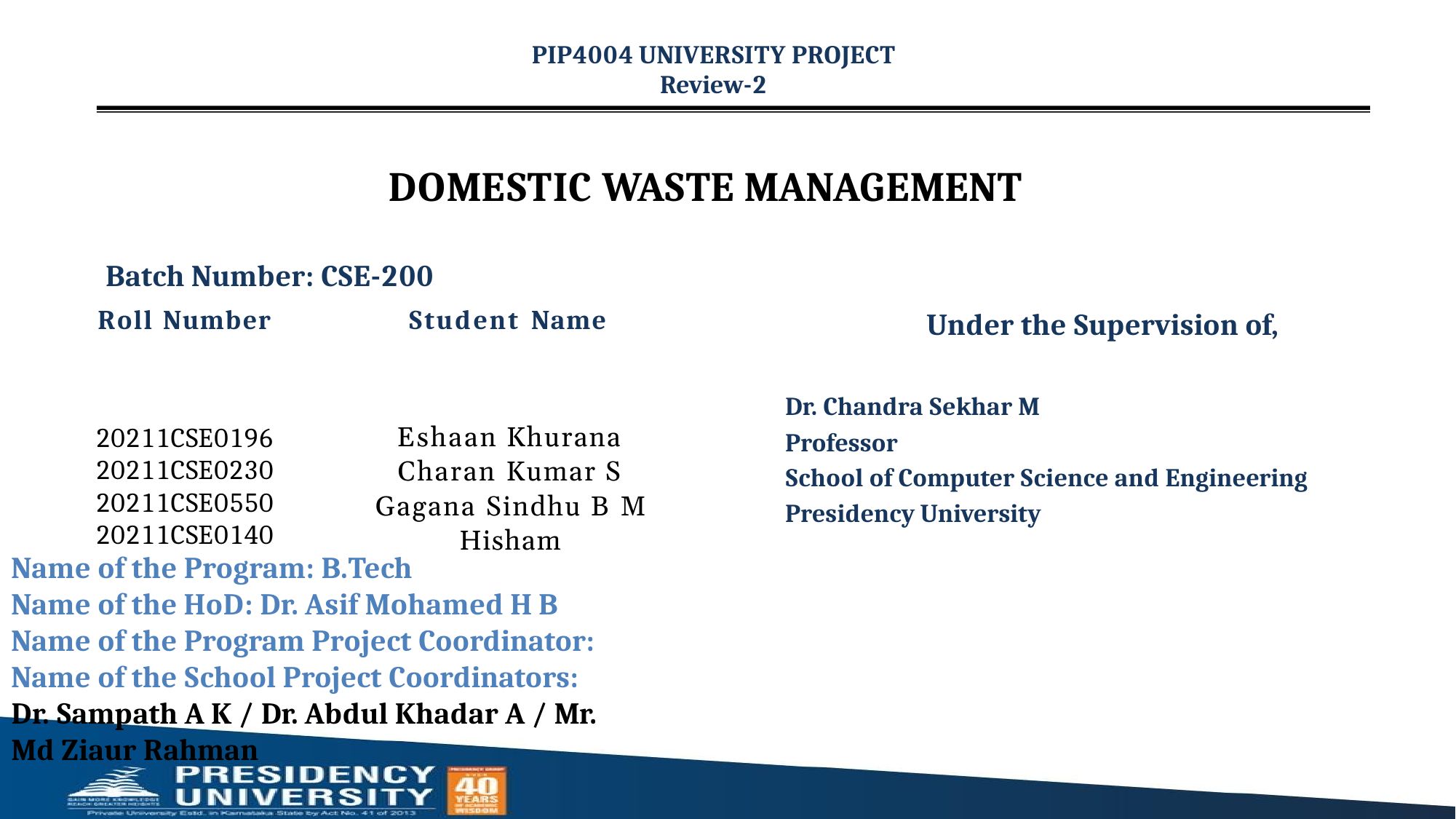

PIP4004 UNIVERSITY PROJECT
Review-2
# DOMESTIC WASTE MANAGEMENT
Batch Number: CSE-200
Under the Supervision of,

Dr. Chandra Sekhar M Professor
School of Computer Science and Engineering Presidency University
Name of the Program: B.Tech
Name of the HoD: Dr. Asif Mohamed H B Name of the Program Project Coordinator:
Name of the School Project Coordinators: Dr. Sampath A K / Dr. Abdul Khadar A / Mr. Md Ziaur Rahman
| Roll Number | Student Name |
| --- | --- |
| 20211CSE0196 20211CSE0230 20211CSE0550 20211CSE0140 | Eshaan Khurana Charan Kumar S Gagana Sindhu B M Hisham |